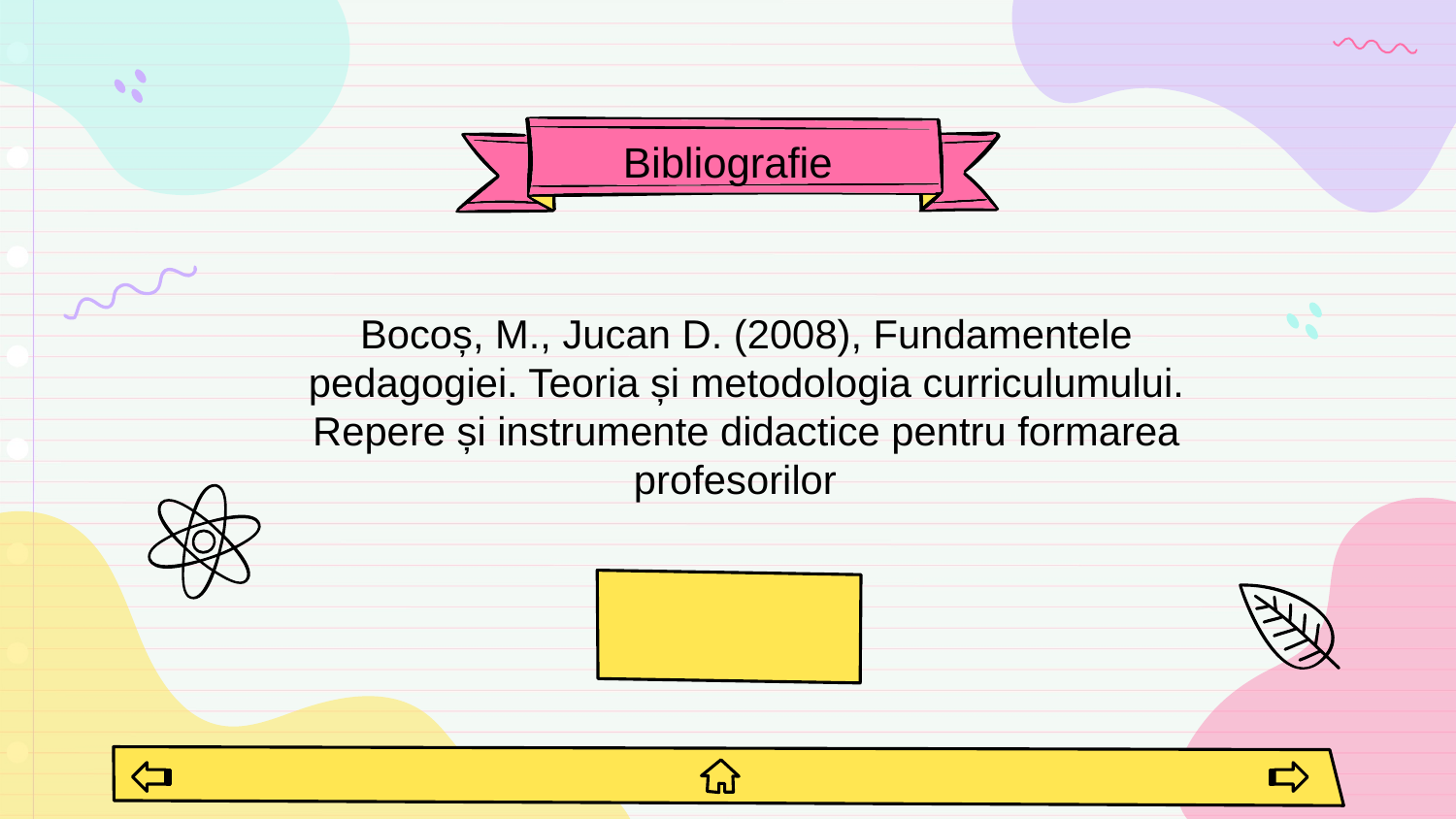

# Bibliografie
Bocoș, M., Jucan D. (2008), Fundamentele pedagogiei. Teoria și metodologia curriculumului. Repere și instrumente didactice pentru formarea profesorilor